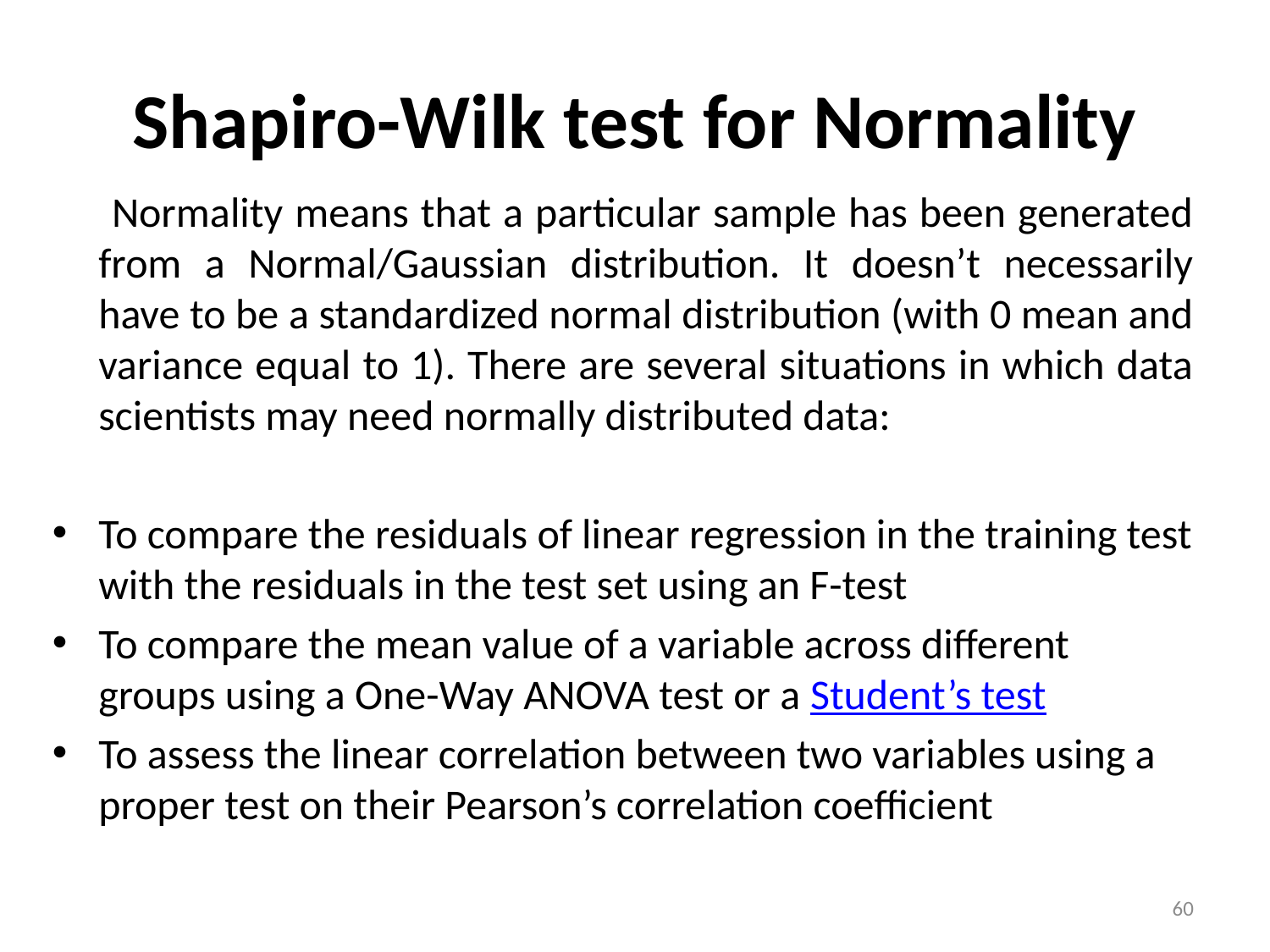

# Shapiro-Wilk test for Normality
     Normality means that a particular sample has been generated from a Normal/Gaussian distribution. It doesn’t necessarily have to be a standardized normal distribution (with 0 mean and variance equal to 1). There are several situations in which data scientists may need normally distributed data:

To compare the residuals of linear regression in the training test with the residuals in the test set using an F-test
To compare the mean value of a variable across different groups using a One-Way ANOVA test or a Student’s test
To assess the linear correlation between two variables using a proper test on their Pearson’s correlation coefficient

60